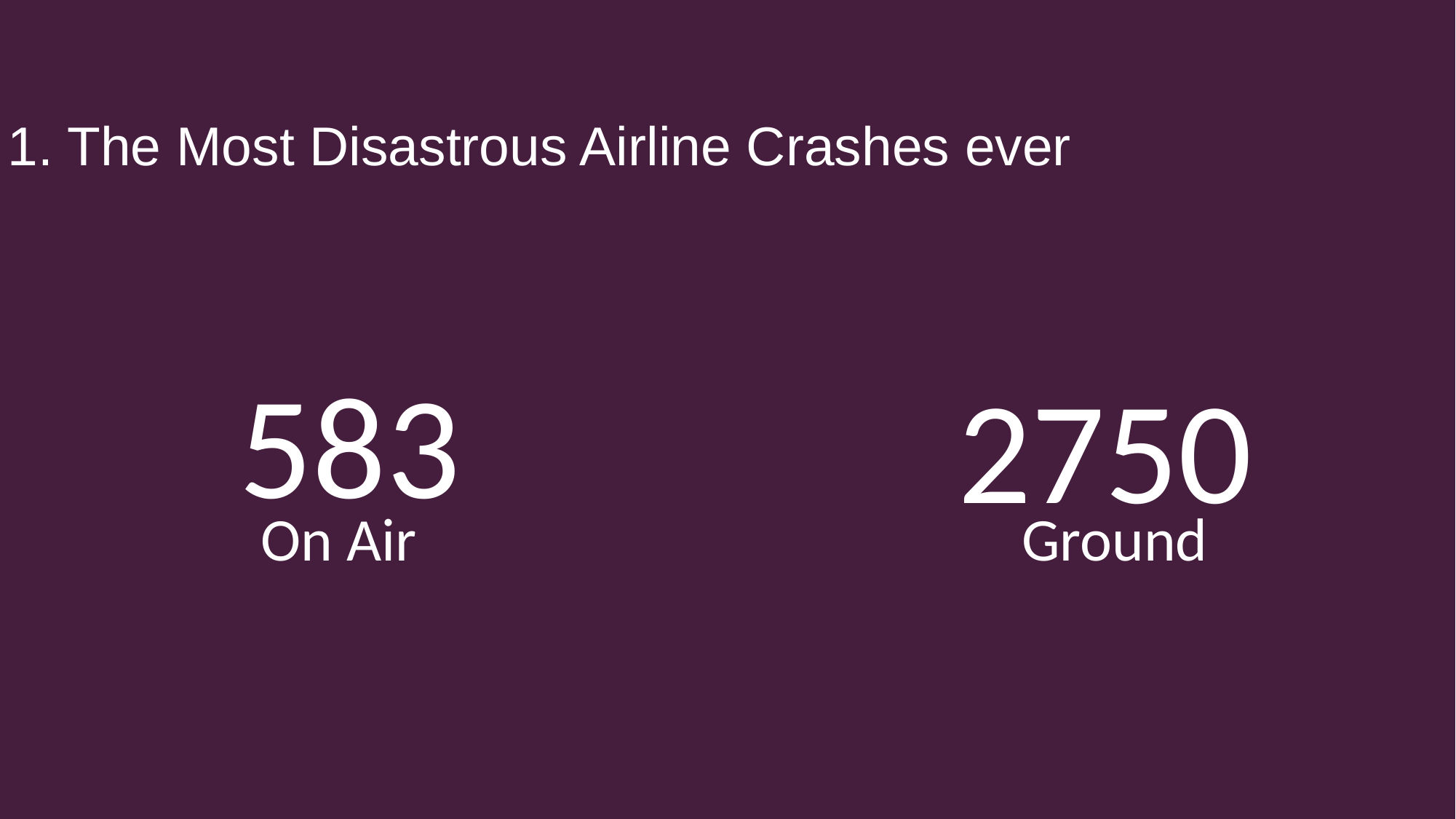

1. The Most Disastrous Airline Crashes ever
583
2750
On Air
Ground